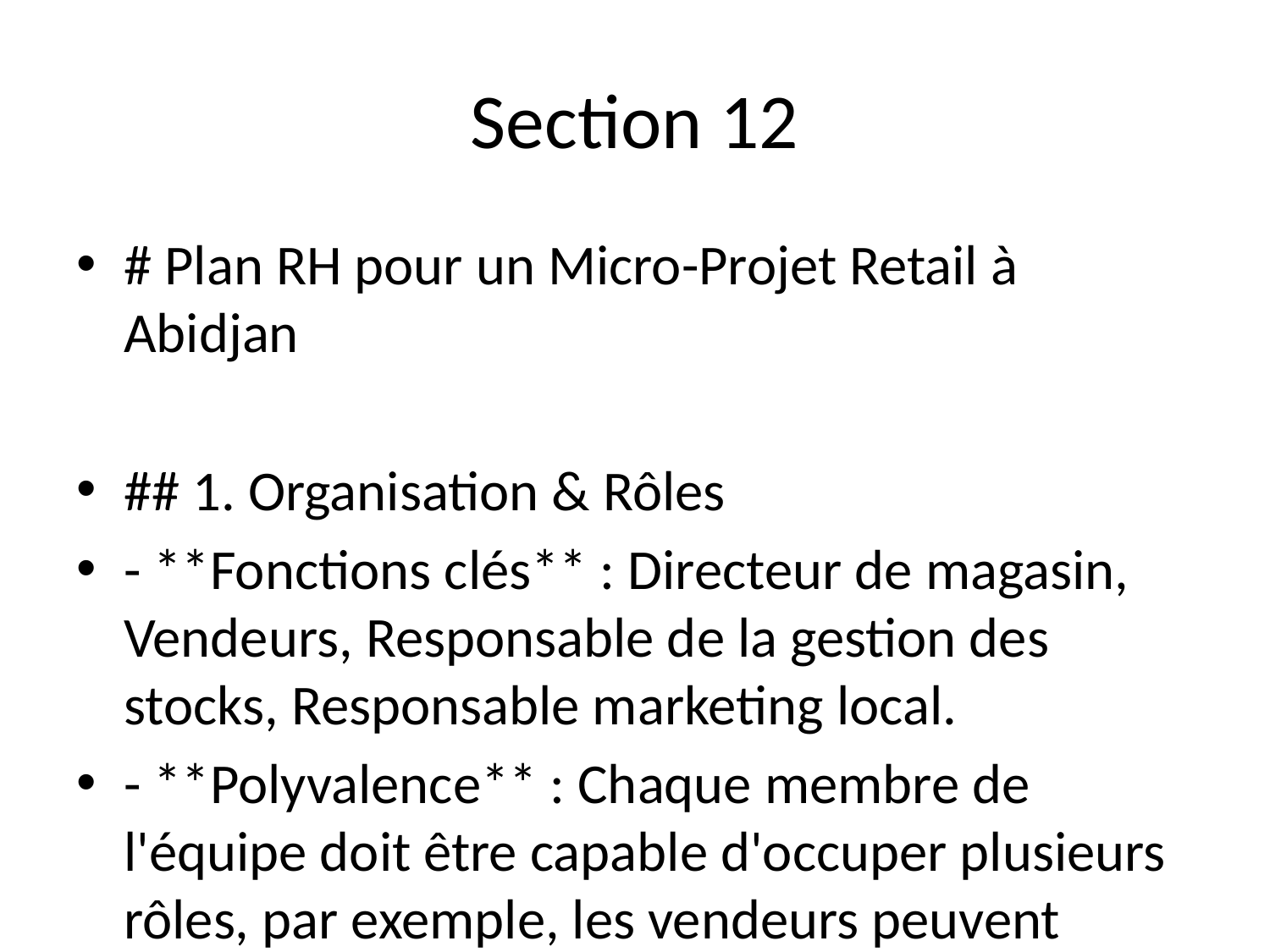

# Section 12
# Plan RH pour un Micro-Projet Retail à Abidjan

## 1. Organisation & Rôles
- **Fonctions clés** : Directeur de magasin, Vendeurs, Responsable de la gestion des stocks, Responsable marketing local.
- **Polyvalence** : Chaque membre de l'équipe doit être capable d'occuper plusieurs rôles, par exemple, les vendeurs peuvent également gérer le merchandising et le service client.
- **Responsabilité** : Le directeur de magasin supervise l'ensemble des opérations, tandis que les vendeurs sont en charge des ventes et de l'expérience client.

## 2. Effectifs & Profilage
- **Effectifs** : Équipe de 5 à 10 personnes, incluant un directeur, 2 à 4 vendeurs, et un responsable de la gestion des stocks.
- **Compétences** :
  - Vendeurs : compétences en communication, sens du service client, connaissance des produits.
  - Responsable des stocks : compétences en gestion, capacité analytique.
  - Responsable marketing : créativité, compétences en communication digitale.
- **Formation** : Mise en place